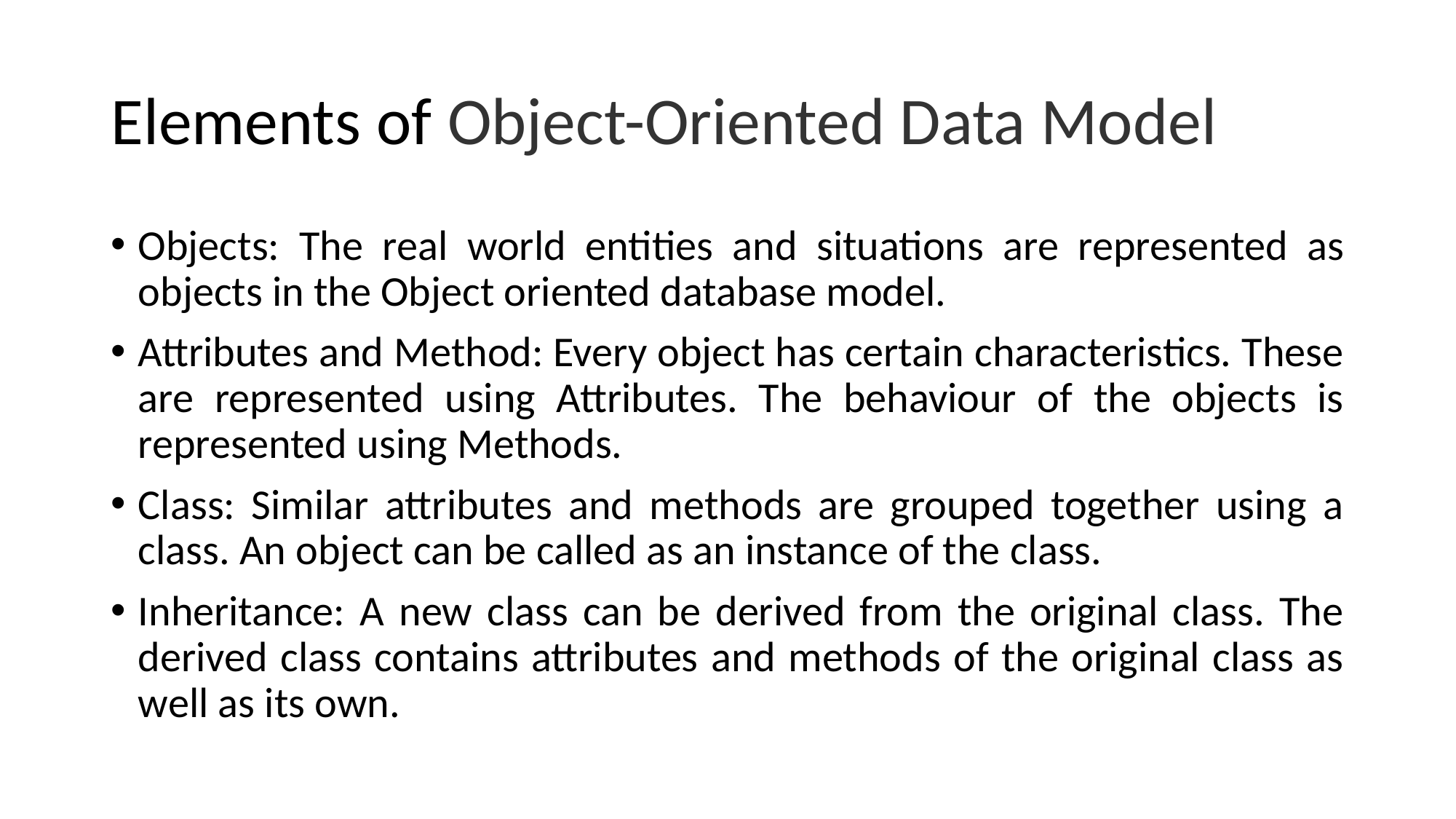

# Elements of Object-Oriented Data Model
Objects: The real world entities and situations are represented as objects in the Object oriented database model.
Attributes and Method: Every object has certain characteristics. These are represented using Attributes. The behaviour of the objects is represented using Methods.
Class: Similar attributes and methods are grouped together using a class. An object can be called as an instance of the class.
Inheritance: A new class can be derived from the original class. The derived class contains attributes and methods of the original class as well as its own.